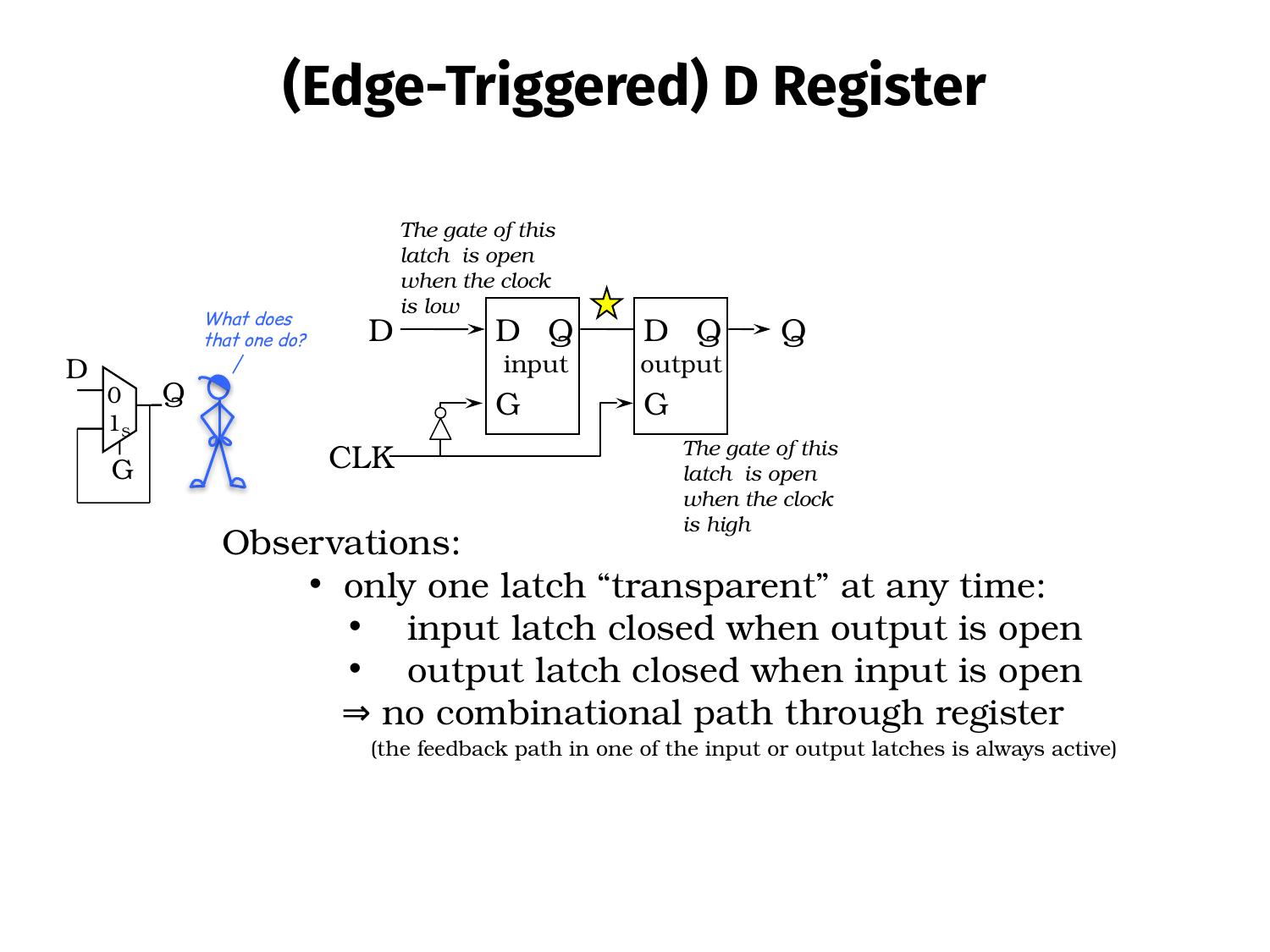

# (Edge-Triggered) D Register
The gate of this latch  is open when the clock is low
The gate of this latch  is open when the clock is high

D
Q
G
What does that one do?
D

0
1

0
1S

Q

G

D
D
Q
Q

input
output
G

CLK
Observations:
 only one latch “transparent” at any time:
 input latch closed when output is open
 output latch closed when input is open
     ⇒ no combinational path through register

(the feedback path in one of the input or output latches is always active)